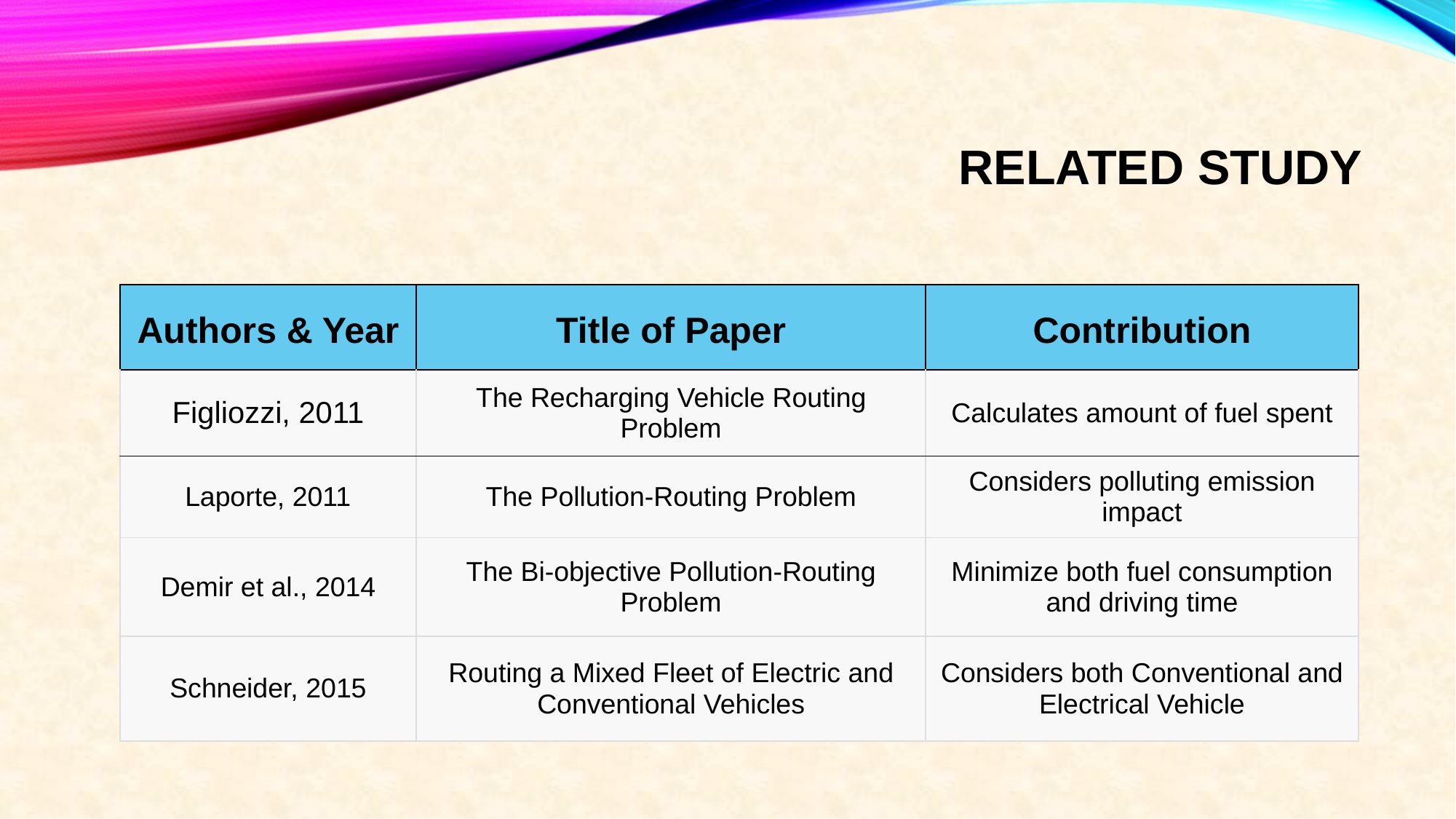

# Related Study
| Authors & Year | Title of Paper | Contribution |
| --- | --- | --- |
| Figliozzi, 2011 | The Recharging Vehicle Routing Problem | Calculates amount of fuel spent |
| Laporte, 2011 | The Pollution-Routing Problem | Considers polluting emission impact |
| Demir et al., 2014 | The Bi-objective Pollution-Routing Problem | Minimize both fuel consumption and driving time |
| Schneider, 2015 | Routing a Mixed Fleet of Electric and Conventional Vehicles | Considers both Conventional and Electrical Vehicle |